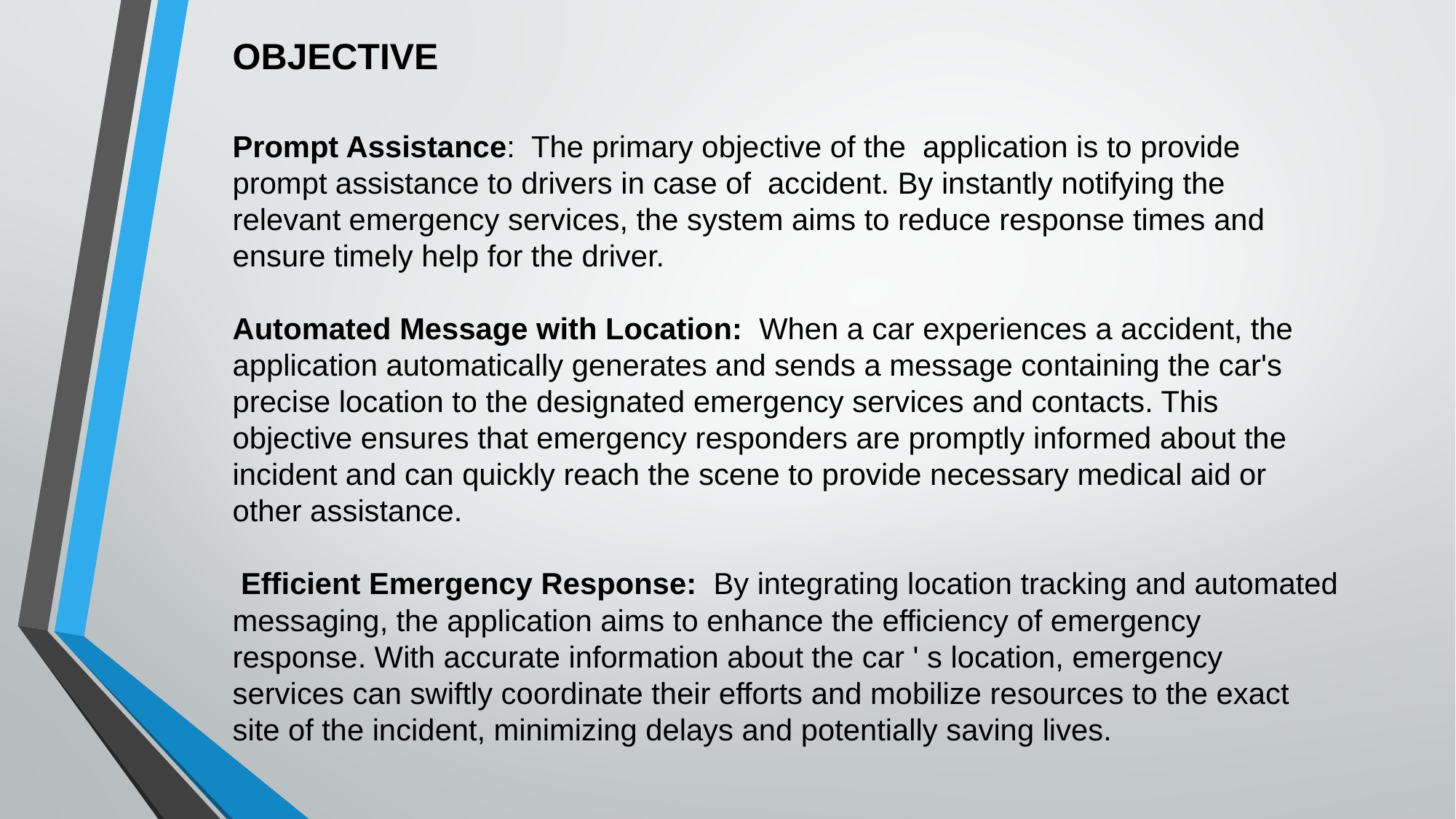

OBJECTIVE
Prompt Assistance:  The primary objective of the  application is to provide prompt assistance to drivers in case of  accident. By instantly notifying the relevant emergency services, the system aims to reduce response times and ensure timely help for the driver.

Automated Message with Location:  When a car experiences a accident, the application automatically generates and sends a message containing the car's precise location to the designated emergency services and contacts. This objective ensures that emergency responders are promptly informed about the incident and can quickly reach the scene to provide necessary medical aid or other assistance.

 Efficient Emergency Response:  By integrating location tracking and automated messaging, the application aims to enhance the efficiency of emergency response. With accurate information about the car ' s location, emergency services can swiftly coordinate their efforts and mobilize resources to the exact site of the incident, minimizing delays and potentially saving lives.